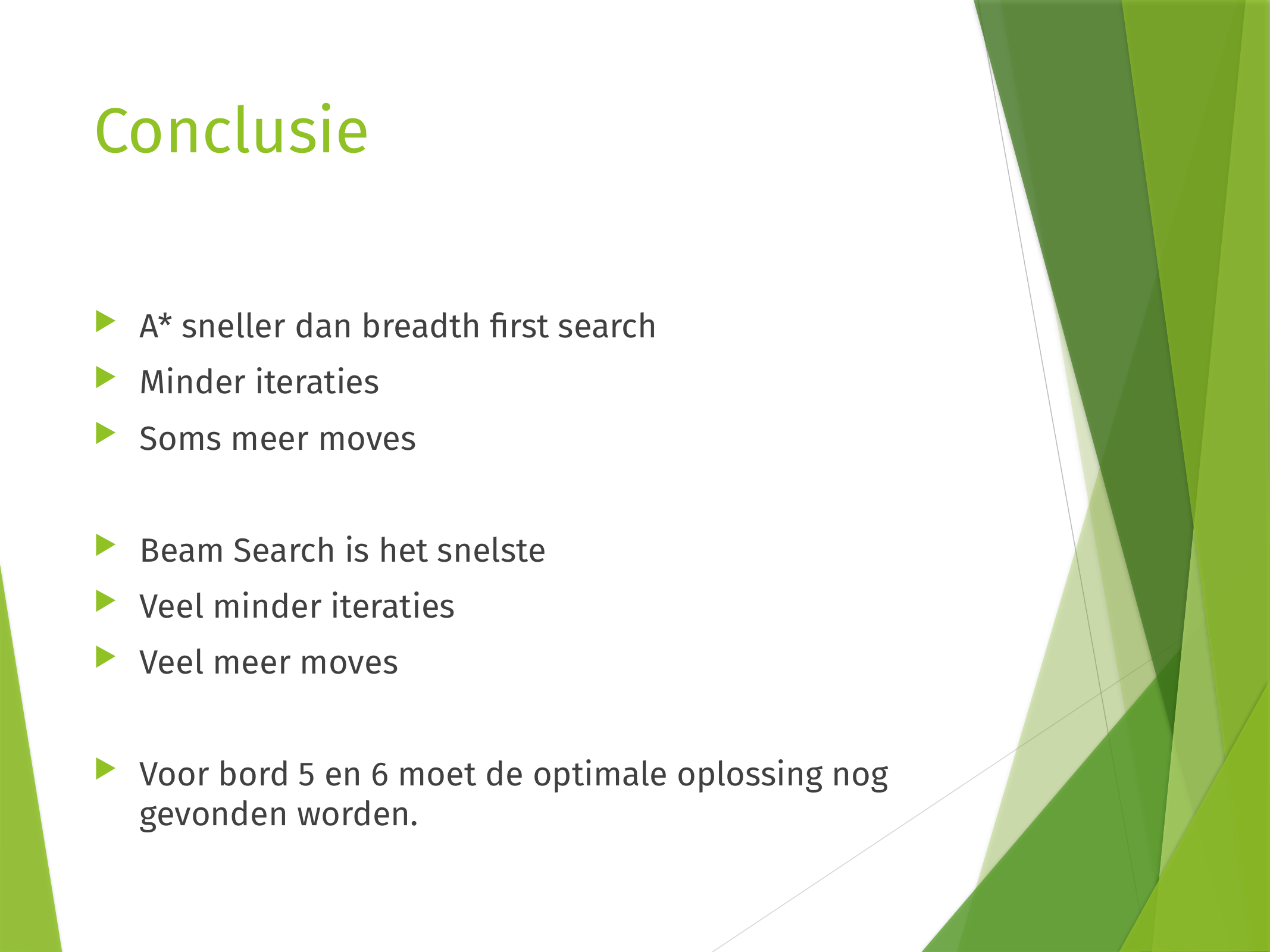

# Conclusie
A* sneller dan breadth first search
Minder iteraties
Soms meer moves

Beam Search is het snelste
Veel minder iteraties
Veel meer moves

Voor bord 5 en 6 moet de optimale oplossing nog gevonden worden.